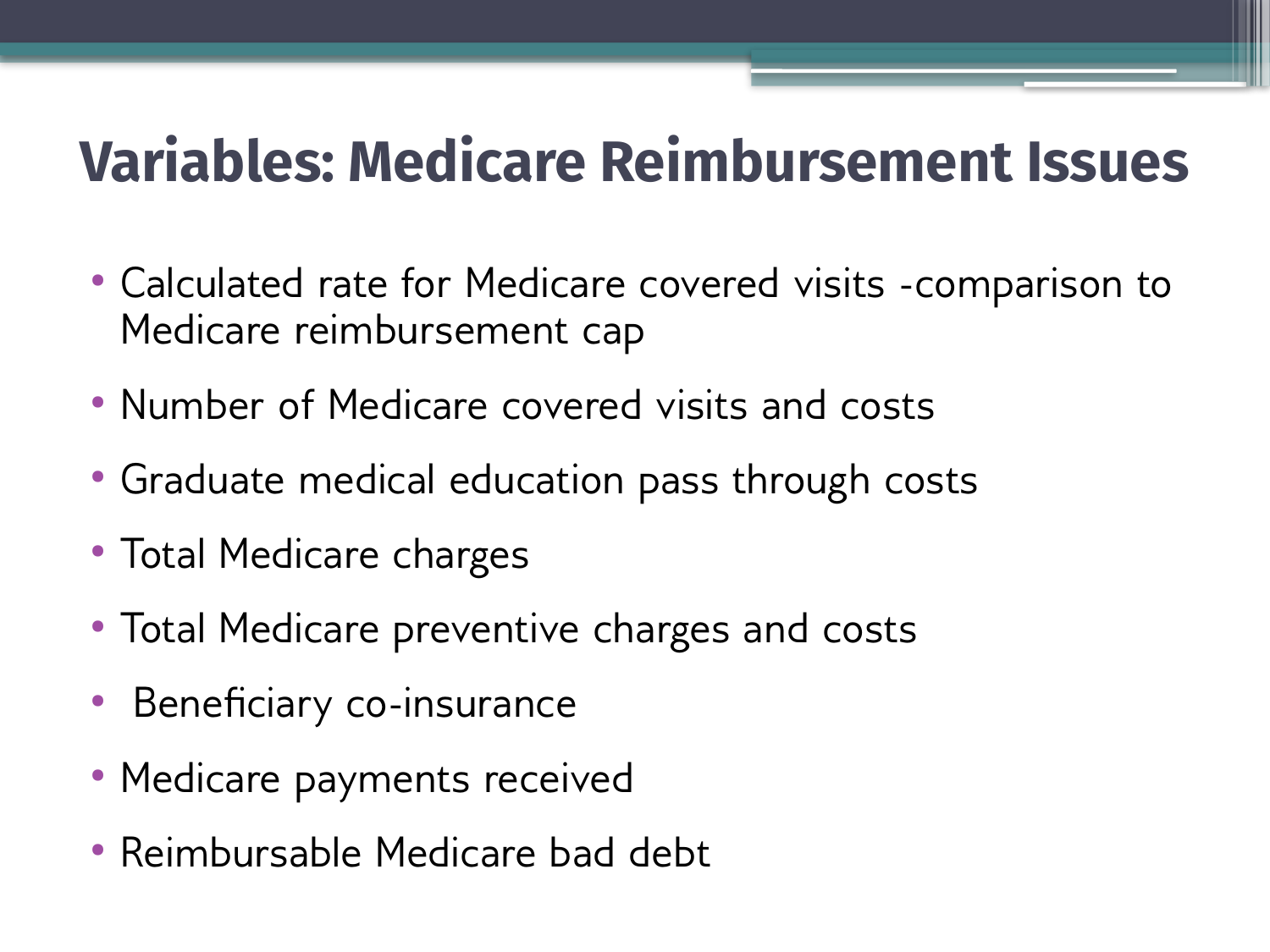

# Variables: Medicare Reimbursement Issues
Calculated rate for Medicare covered visits -comparison to Medicare reimbursement cap
Number of Medicare covered visits and costs
Graduate medical education pass through costs
Total Medicare charges
Total Medicare preventive charges and costs
 Beneficiary co-insurance
Medicare payments received
Reimbursable Medicare bad debt